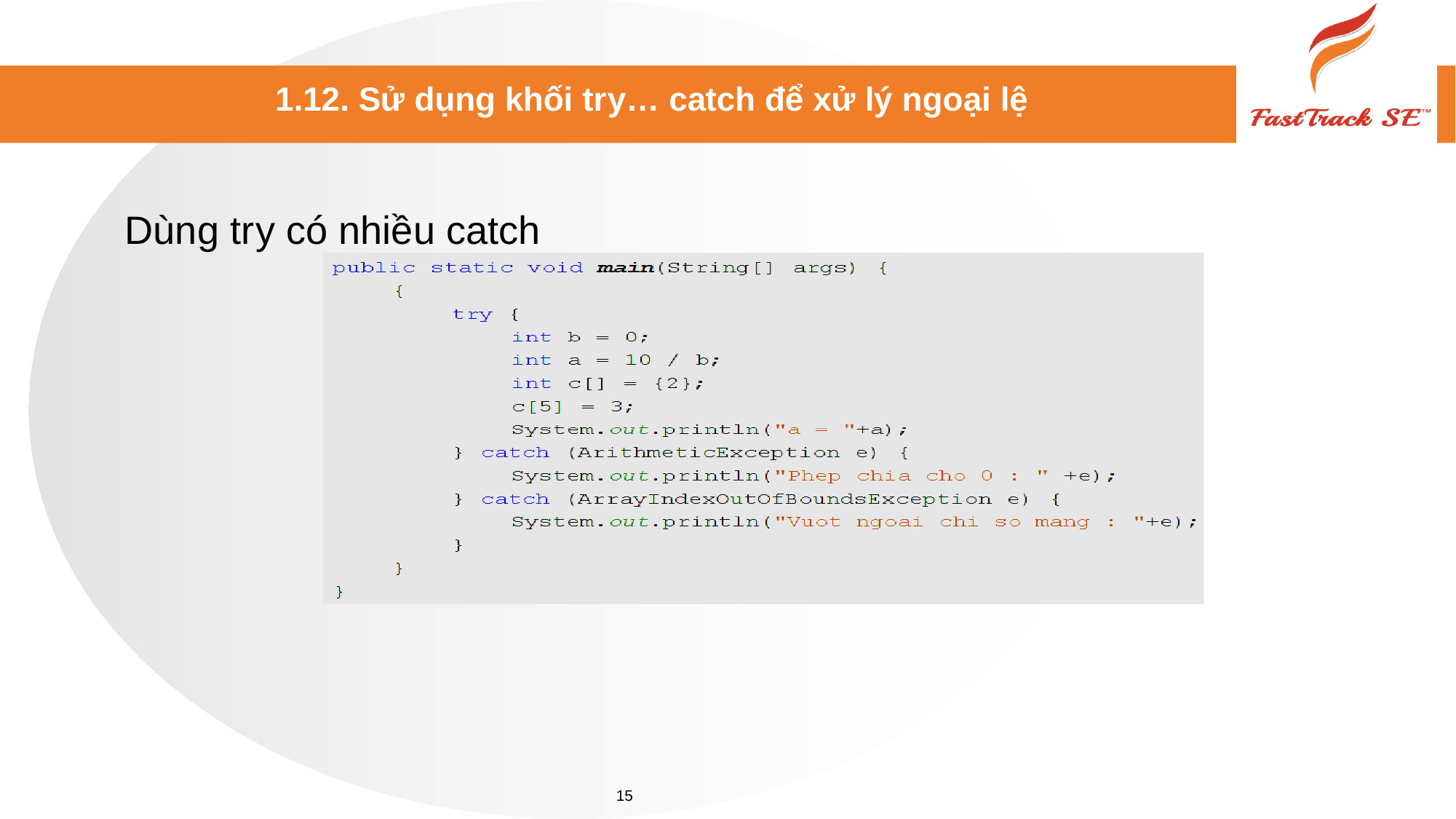

1.12. Sử dụng khối try… catch để xử lý ngoại lệ
Dùng try có nhiều catch

15